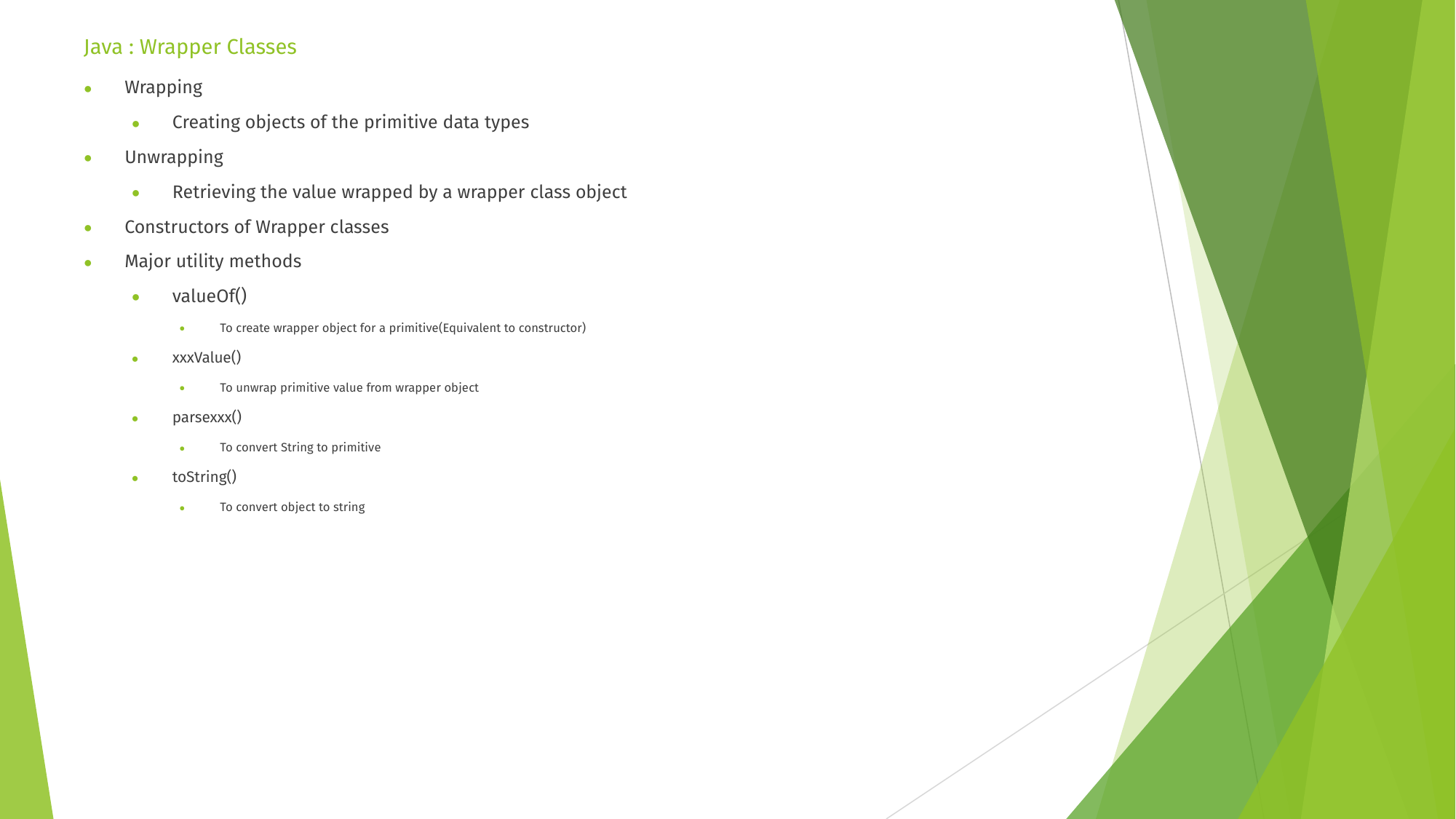

# Java : Wrapper Classes
Wrapping
Creating objects of the primitive data types
Unwrapping
Retrieving the value wrapped by a wrapper class object
Constructors of Wrapper classes
Major utility methods
valueOf()
To create wrapper object for a primitive(Equivalent to constructor)
xxxValue()
To unwrap primitive value from wrapper object
parsexxx()
To convert String to primitive
toString()
To convert object to string